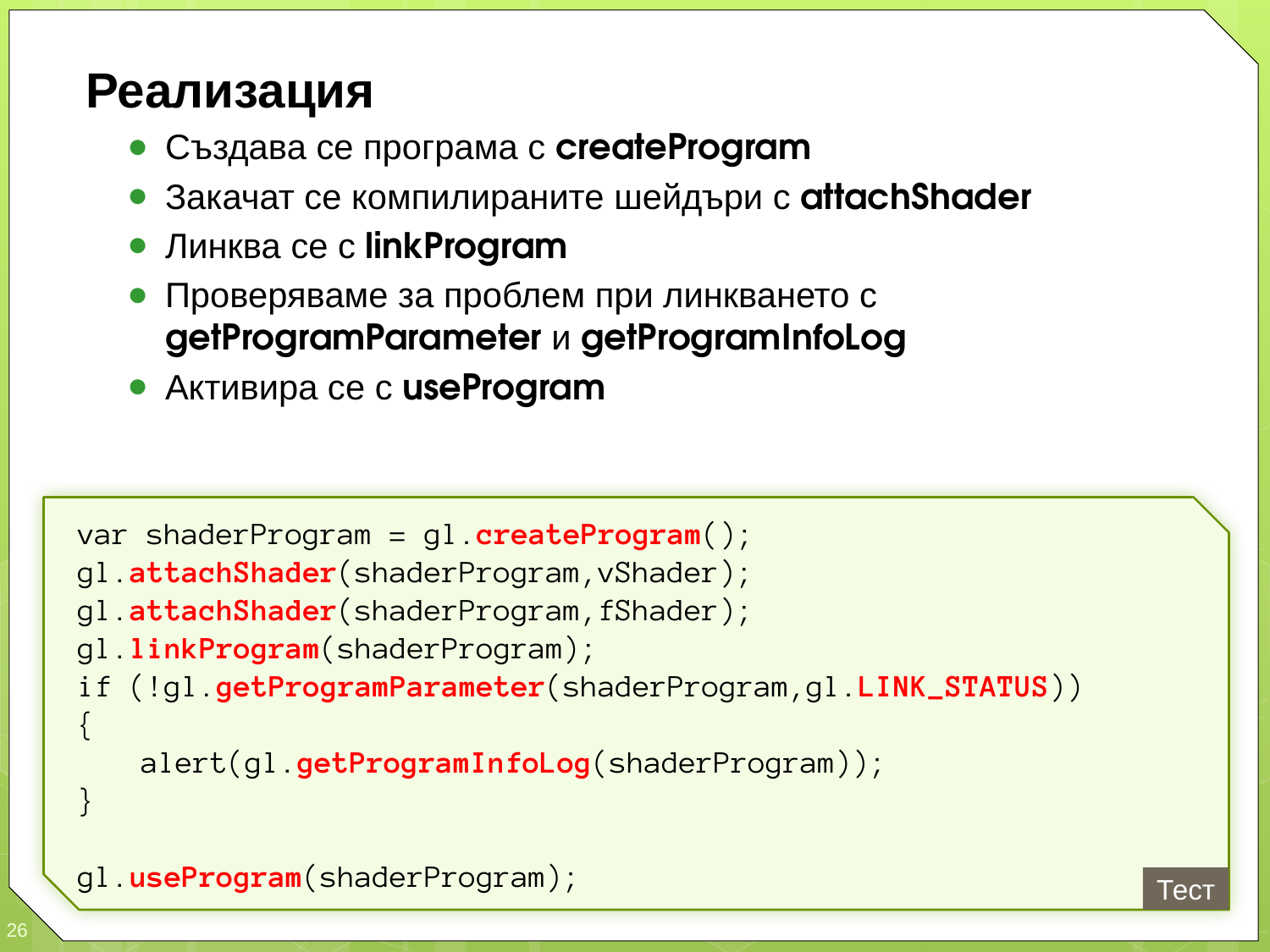

Реализация
Създава се програма с createProgram
Закачат се компилираните шейдъри с attachShader
Линква се с linkProgram
Проверяваме за проблем при линкването с getProgramParameter и getProgramInfoLog
Активира се с useProgram
var shaderProgram = gl.createProgram();
gl.attachShader(shaderProgram,vShader);
gl.attachShader(shaderProgram,fShader);
gl.linkProgram(shaderProgram);
if (!gl.getProgramParameter(shaderProgram,gl.LINK_STATUS))
{
	alert(gl.getProgramInfoLog(shaderProgram));
}

gl.useProgram(shaderProgram);
Тест